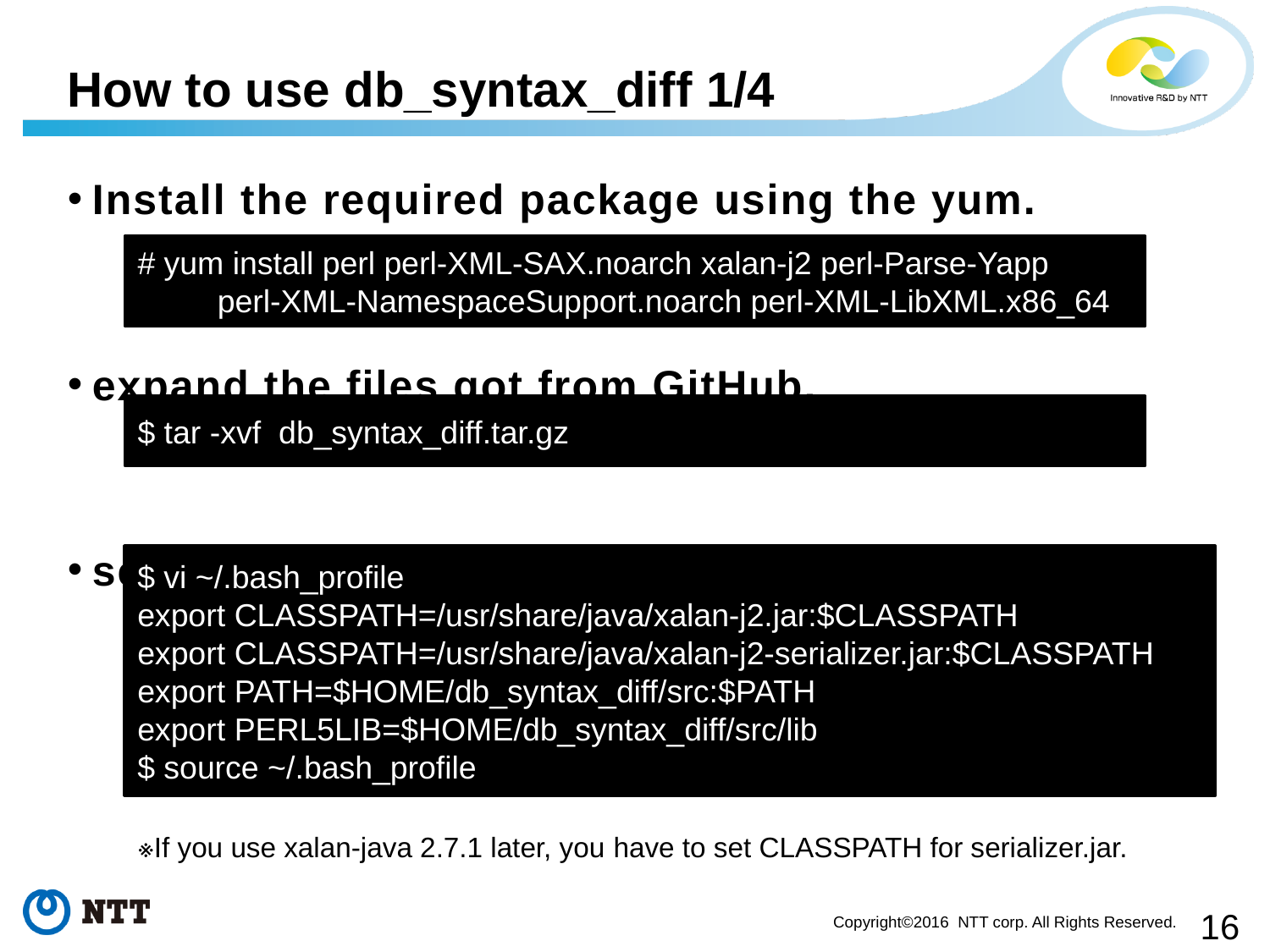

# How to use db_syntax_diff 1/4
Install the required package using the yum.

expand the files got from GitHub.

set the environment variable.
# yum install perl perl-XML-SAX.noarch xalan-j2 perl-Parse-Yapp
         perl-XML-NamespaceSupport.noarch perl-XML-LibXML.x86_64
$ tar -xvf  db_syntax_diff.tar.gz
$ vi ~/.bash_profile
export CLASSPATH=/usr/share/java/xalan-j2.jar:$CLASSPATH
export CLASSPATH=/usr/share/java/xalan-j2-serializer.jar:$CLASSPATH
export PATH=$HOME/db_syntax_diff/src:$PATH
export PERL5LIB=$HOME/db_syntax_diff/src/lib
$ source ~/.bash_profile
※If you use xalan-java 2.7.1 later, you have to set CLASSPATH for serializer.jar.